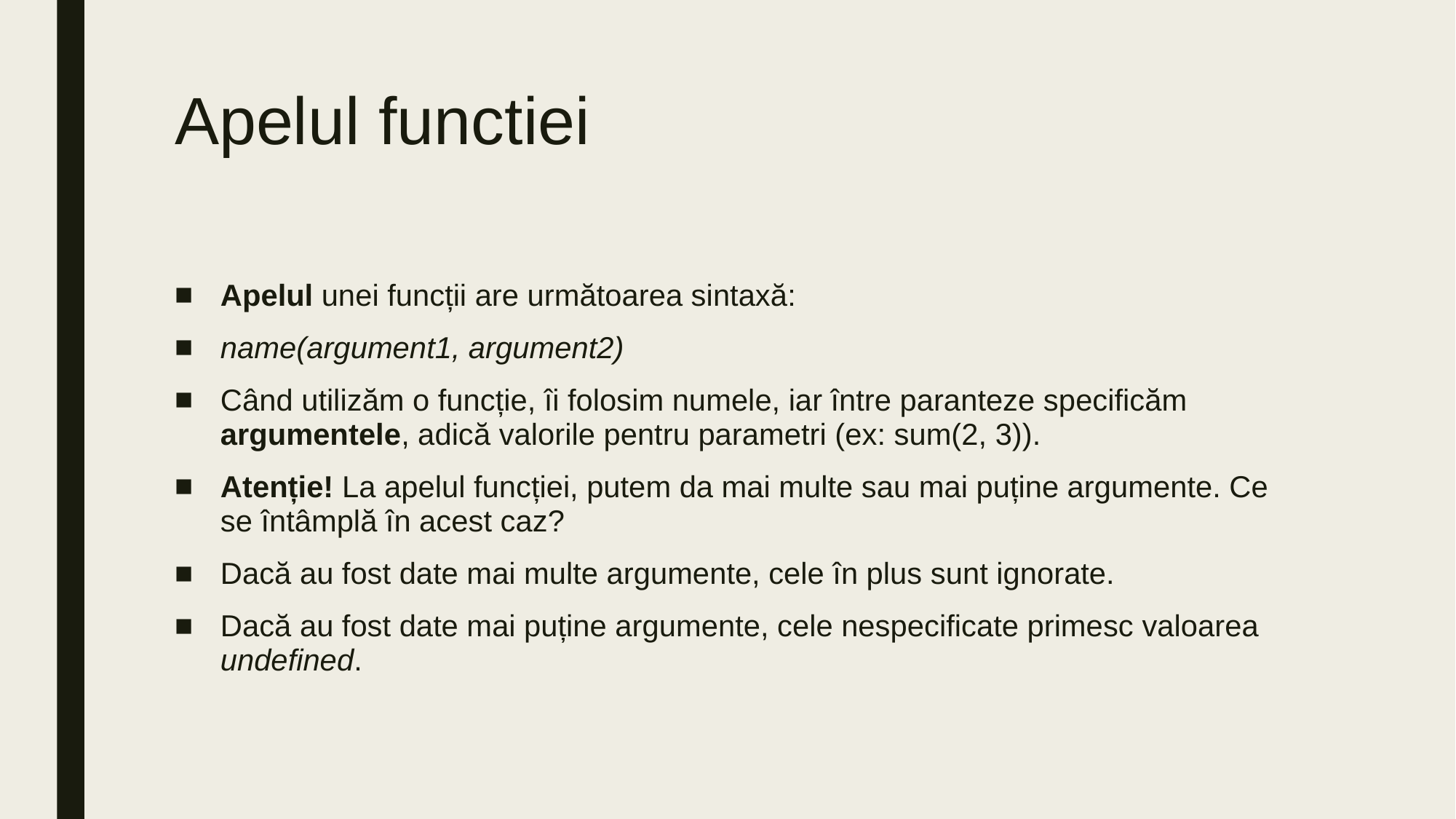

# Apelul functiei
Apelul unei funcții are următoarea sintaxă:
name(argument1, argument2)
Când utilizăm o funcție, îi folosim numele, iar între paranteze specificăm argumentele, adică valorile pentru parametri (ex: sum(2, 3)).
Atenție! La apelul funcției, putem da mai multe sau mai puține argumente. Ce se întâmplă în acest caz?
Dacă au fost date mai multe argumente, cele în plus sunt ignorate.
Dacă au fost date mai puține argumente, cele nespecificate primesc valoarea undefined.